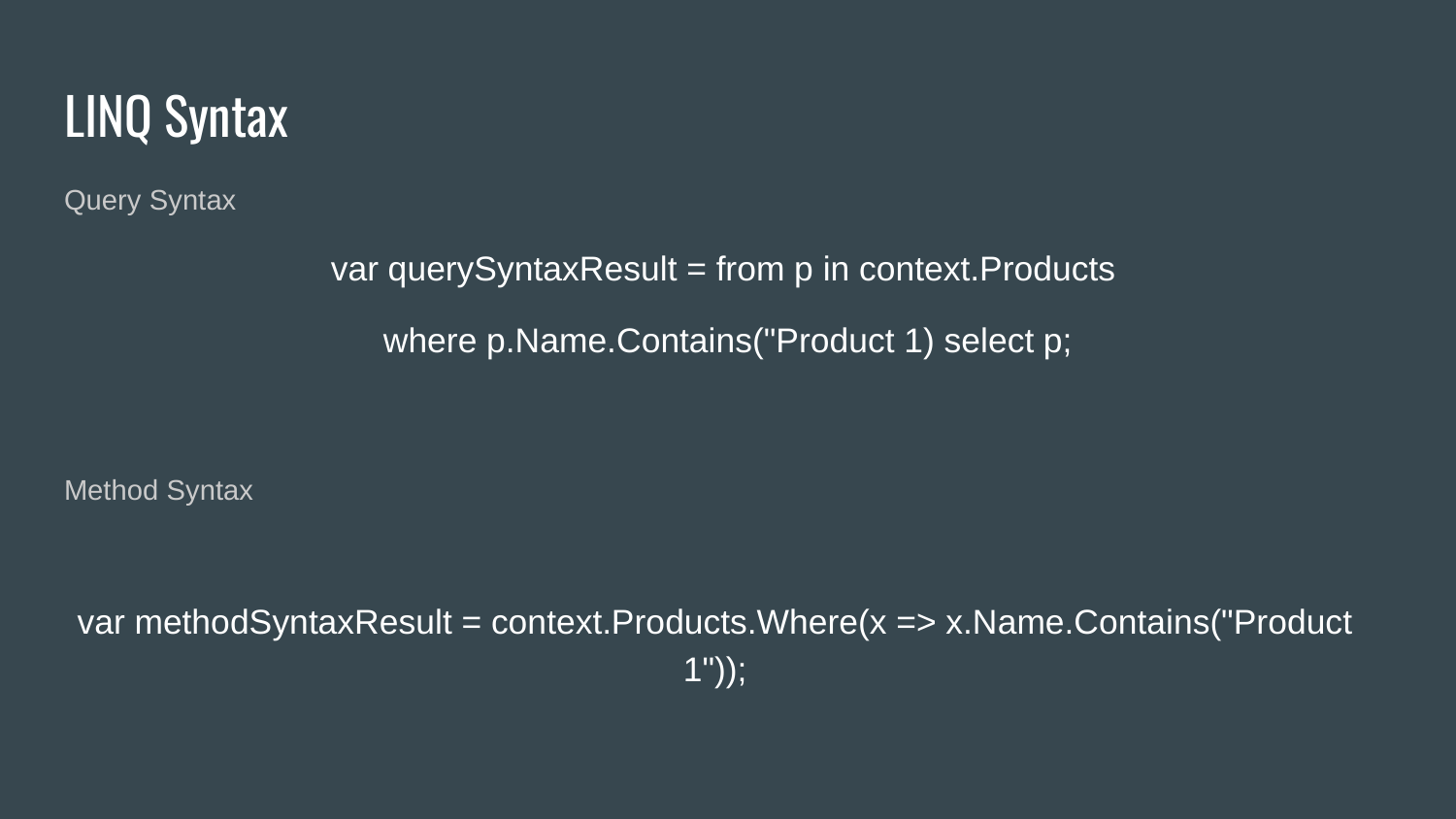

# LINQ Syntax
Query Syntax
var querySyntaxResult = from p in context.Products
where p.Name.Contains("Product 1) select p;

Method Syntax

var methodSyntaxResult = context.Products.Where(x => x.Name.Contains("Product 1"));